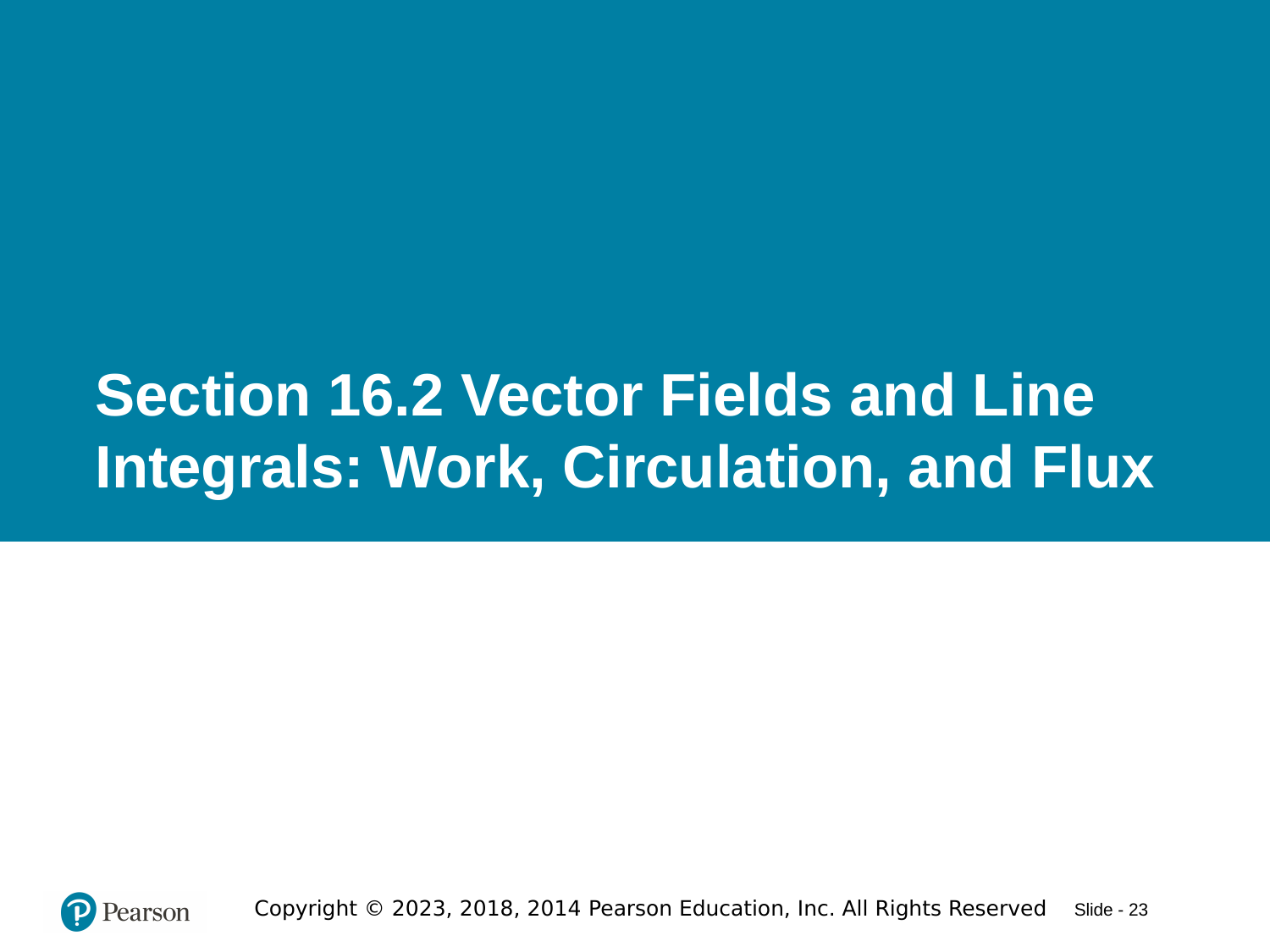

# Section 16.2 Vector Fields and Line Integrals: Work, Circulation, and Flux